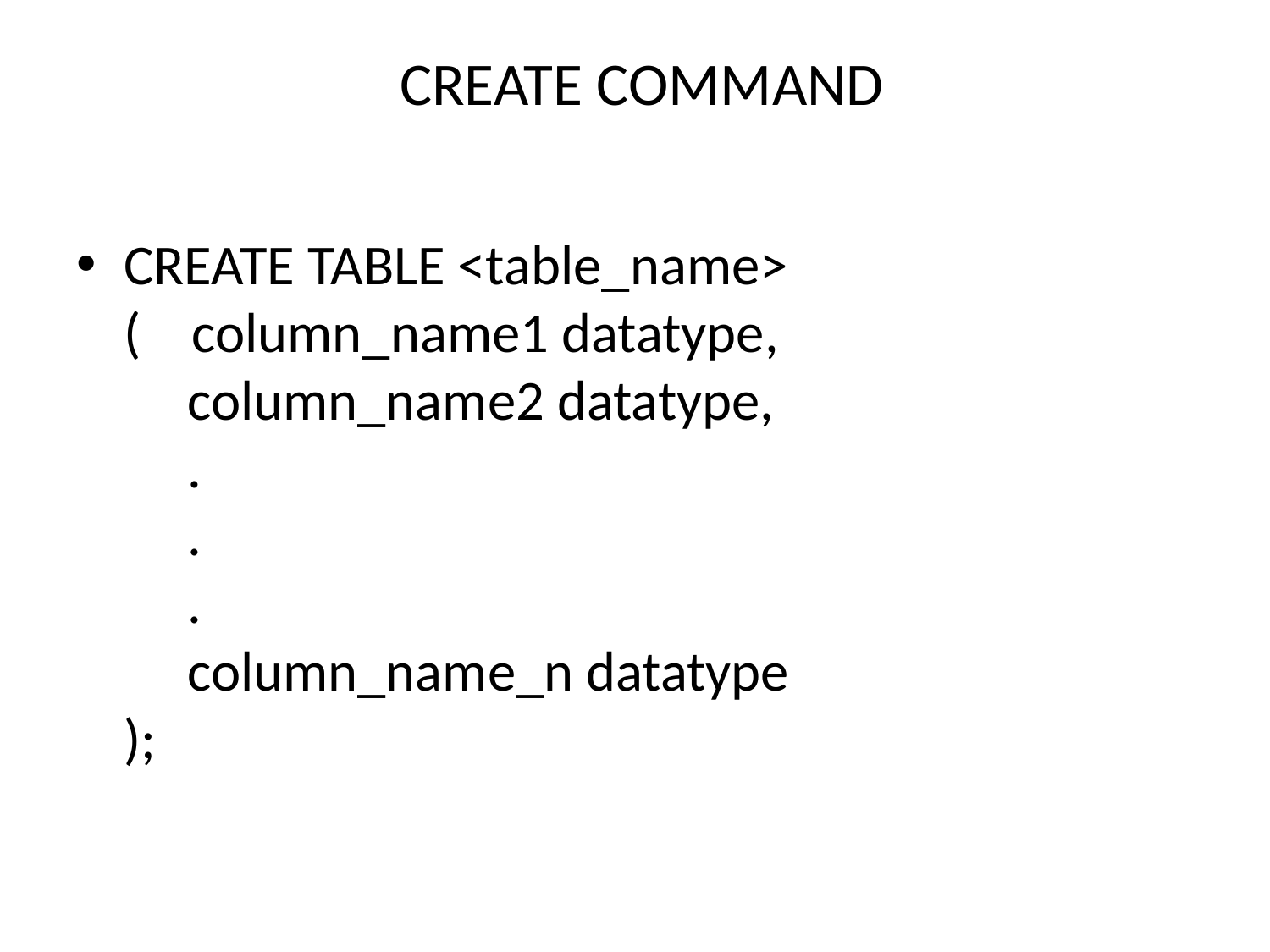

# CREATE COMMAND
CREATE TABLE <table_name>
(    column_name1 datatype,
     column_name2 datatype,
     .
     .
     .
     column_name_n datatype
);